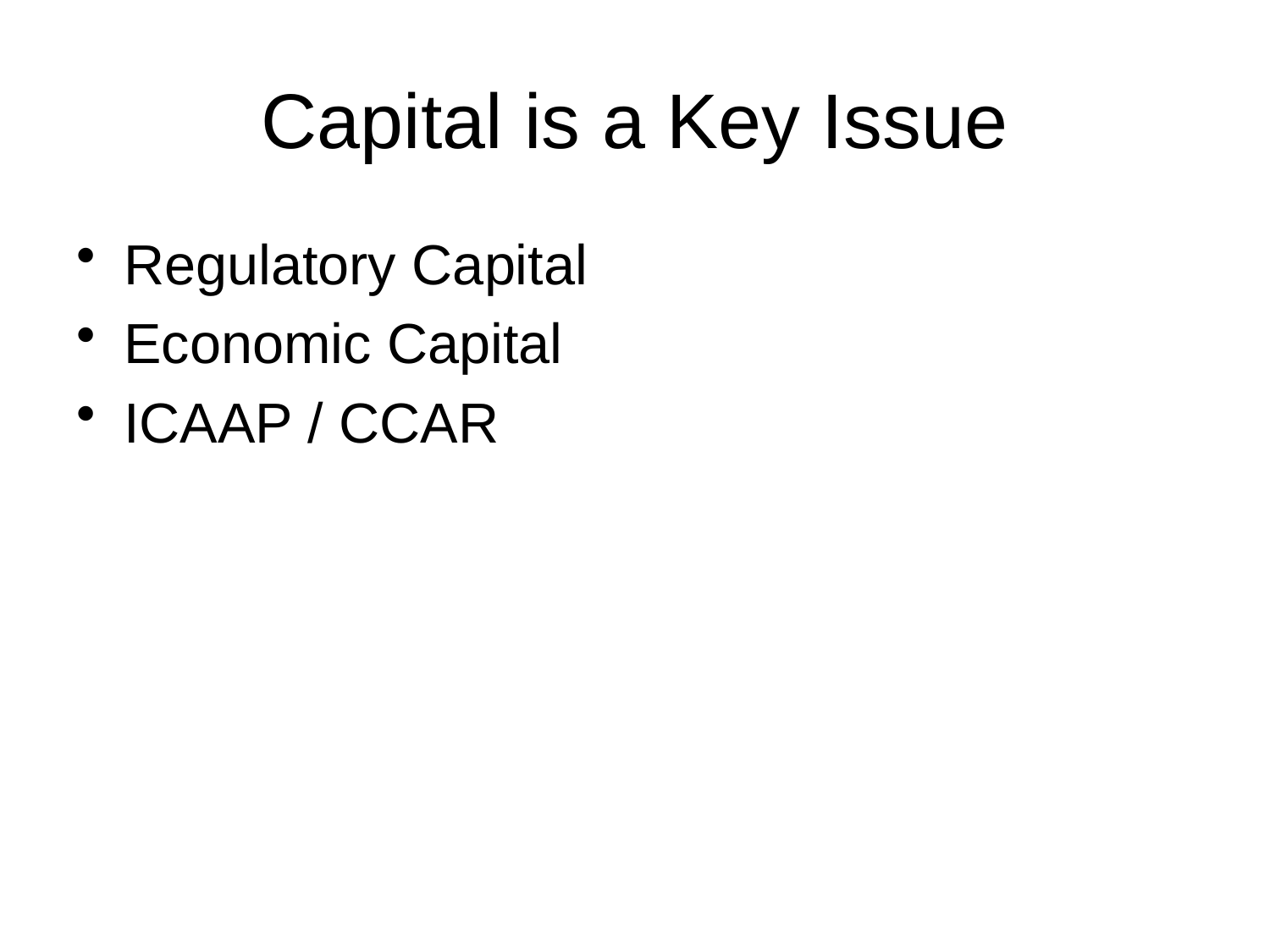

# Capital is a Key Issue
Regulatory Capital
Economic Capital
ICAAP / CCAR